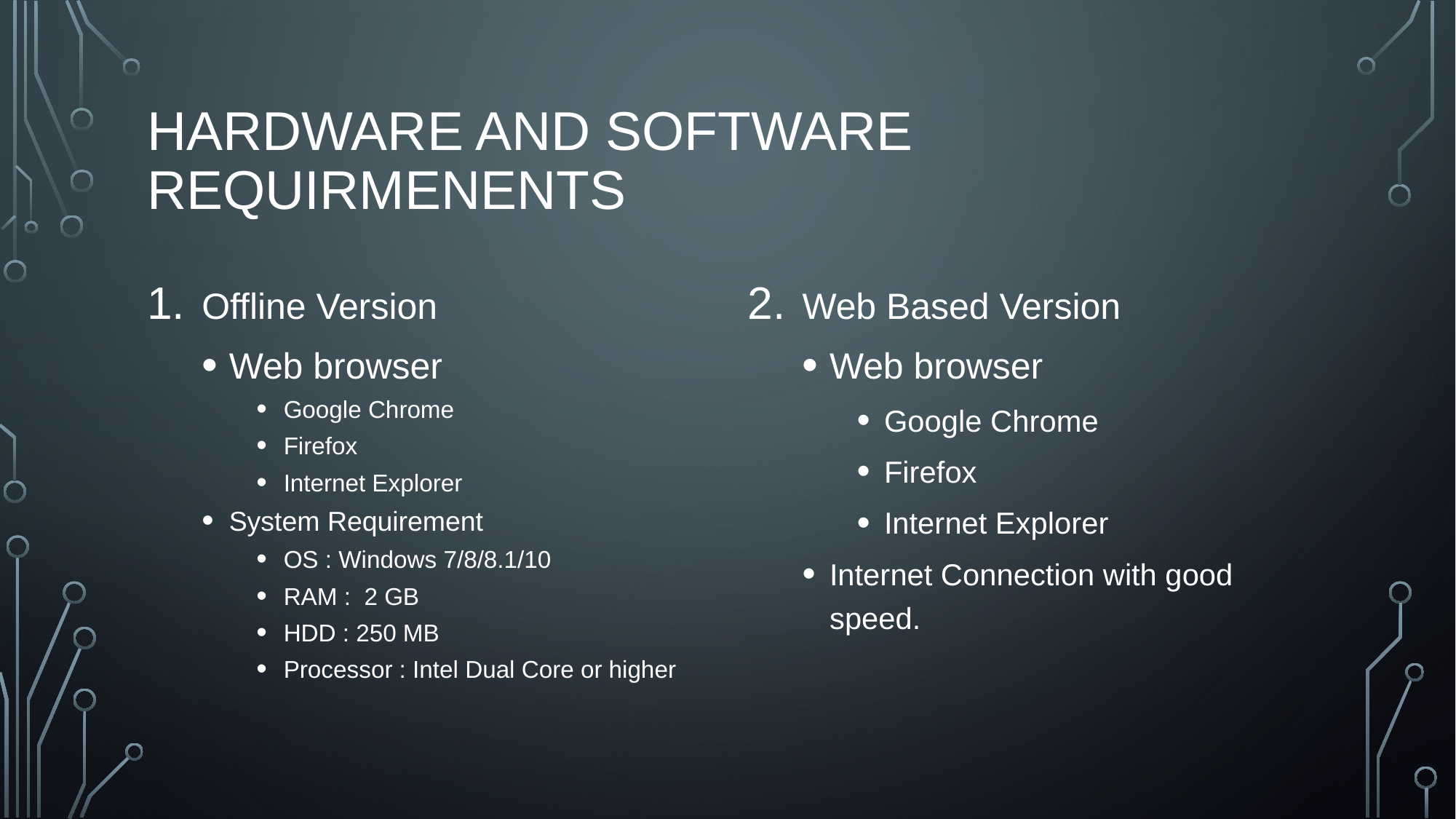

# HARDWARE AND SOFTWARE REQUIRMENENTS
Offline Version
Web browser
Google Chrome
Firefox
Internet Explorer
System Requirement
OS : Windows 7/8/8.1/10
RAM :  2 GB
HDD : 250 MB
Processor : Intel Dual Core or higher
Web Based Version
Web browser
Google Chrome
Firefox
Internet Explorer
Internet Connection with good speed.